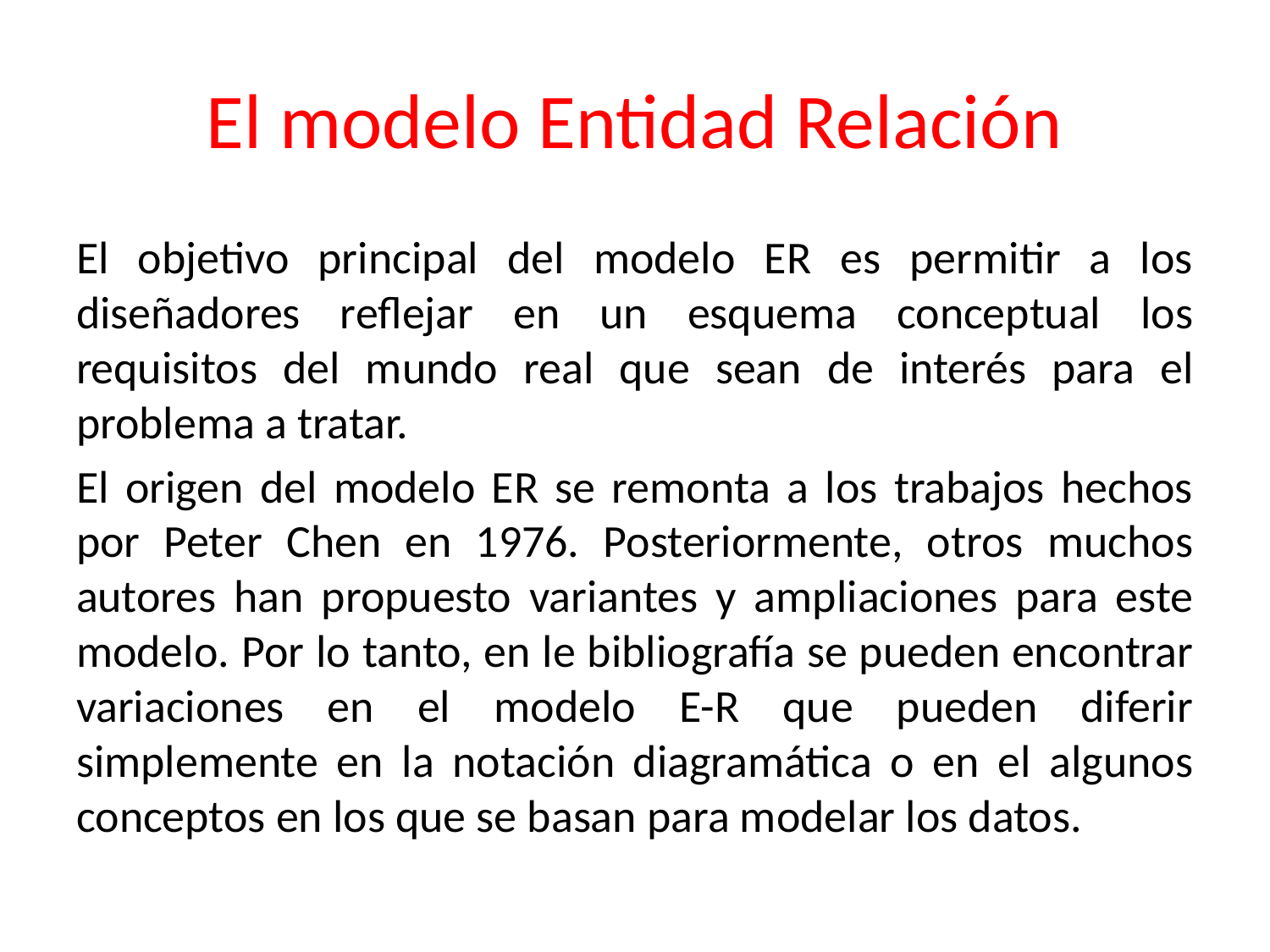

# El modelo Entidad Relación
El objetivo principal del modelo ER es permitir a los diseñadores reflejar en un esquema conceptual los requisitos del mundo real que sean de interés para el problema a tratar.
El origen del modelo ER se remonta a los trabajos hechos por Peter Chen en 1976. Posteriormente, otros muchos autores han propuesto variantes y ampliaciones para este modelo. Por lo tanto, en le bibliografía se pueden encontrar variaciones en el modelo E-R que pueden diferir simplemente en la notación diagramática o en el algunos conceptos en los que se basan para modelar los datos.